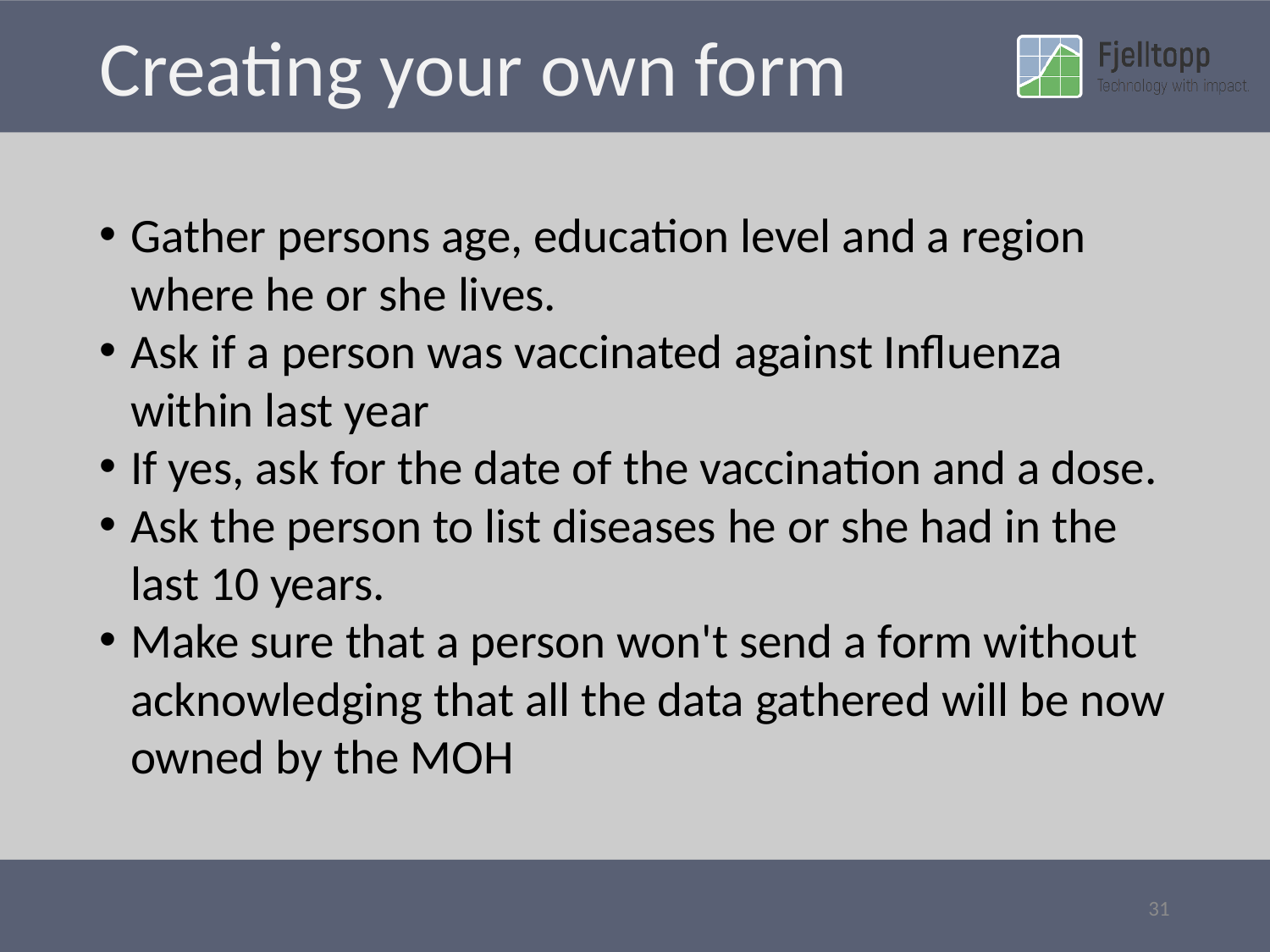

# Creating your own form
Gather persons age, education level and a region where he or she lives.
Ask if a person was vaccinated against Influenza within last year
If yes, ask for the date of the vaccination and a dose.
Ask the person to list diseases he or she had in the last 10 years.
Make sure that a person won't send a form without acknowledging that all the data gathered will be now owned by the MOH
31